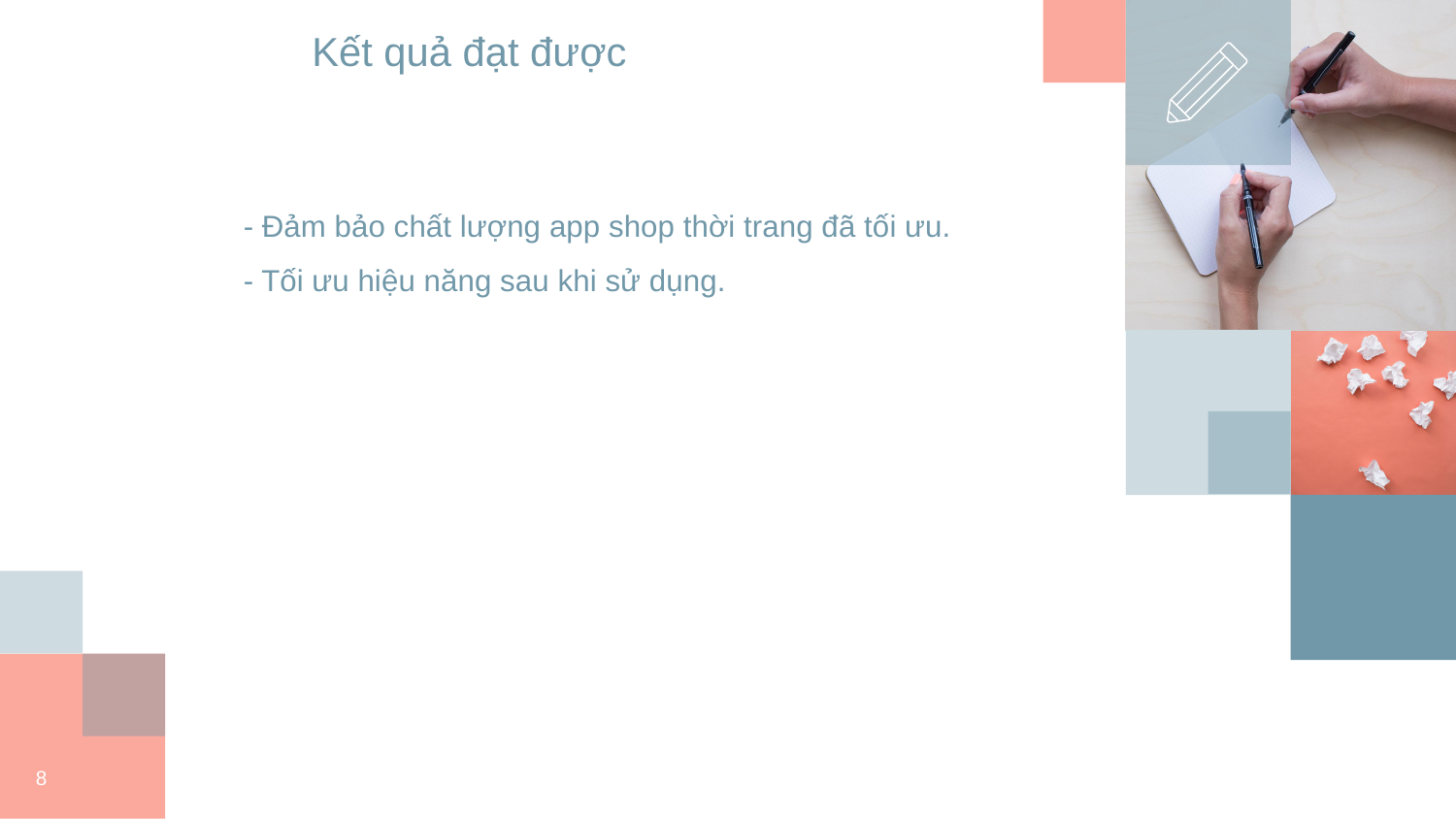

# Kết quả đạt được
- Đảm bảo chất lượng app shop thời trang đã tối ưu.
- Tối ưu hiệu năng sau khi sử dụng.

8